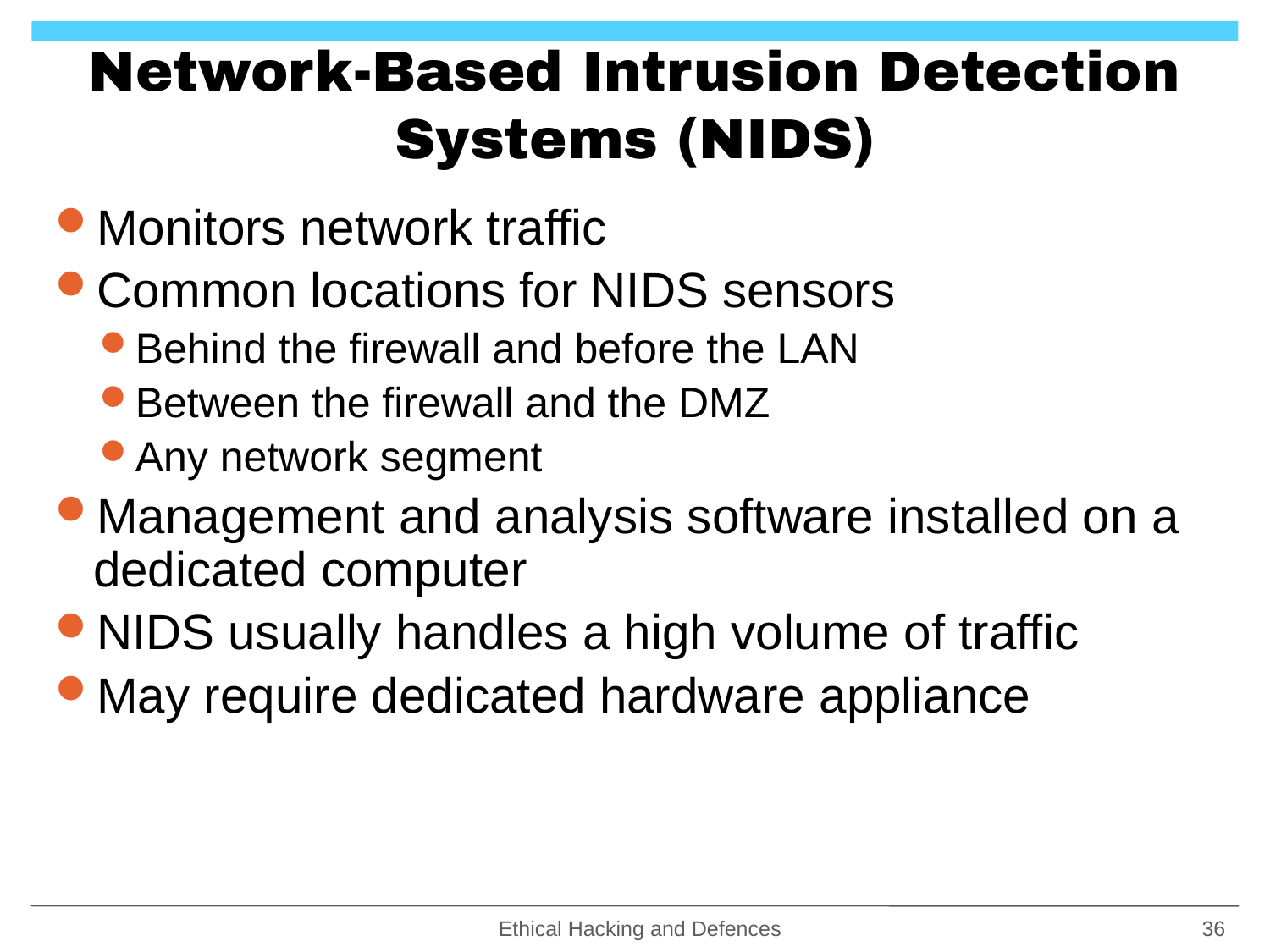

# Network-Based Intrusion Detection Systems (NIDS)
Monitors network traffic
Common locations for NIDS sensors
Behind the firewall and before the LAN
Between the firewall and the DMZ
Any network segment
Management and analysis software installed on a dedicated computer
NIDS usually handles a high volume of traffic
May require dedicated hardware appliance

Ethical Hacking and Defences
36